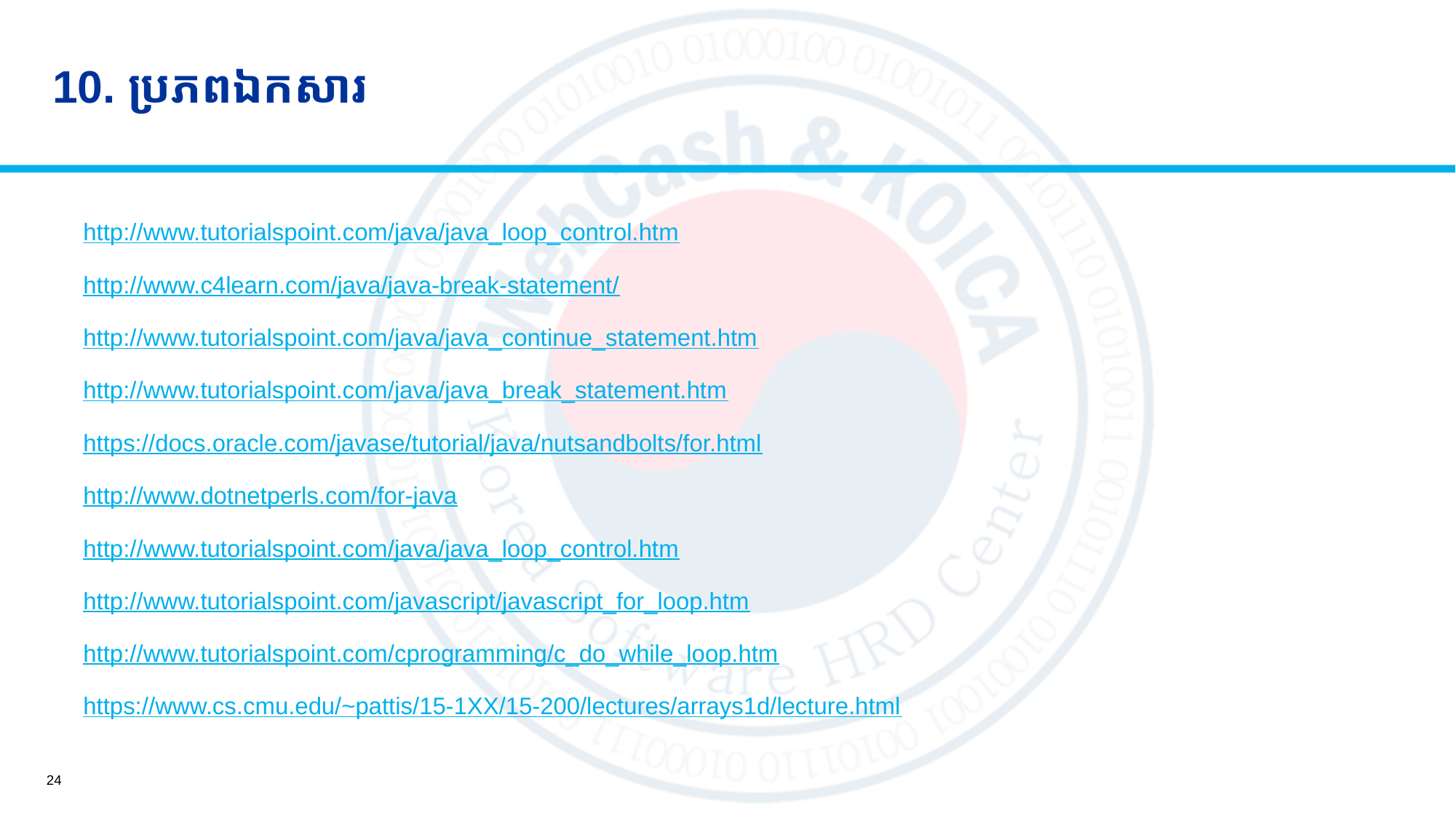

# 10. ប្រភពឯកសារ
http://www.tutorialspoint.com/java/java_loop_control.htm
http://www.c4learn.com/java/java-break-statement/
http://www.tutorialspoint.com/java/java_continue_statement.htm
http://www.tutorialspoint.com/java/java_break_statement.htm
https://docs.oracle.com/javase/tutorial/java/nutsandbolts/for.html
http://www.dotnetperls.com/for-java
http://www.tutorialspoint.com/java/java_loop_control.htm
http://www.tutorialspoint.com/javascript/javascript_for_loop.htm
http://www.tutorialspoint.com/cprogramming/c_do_while_loop.htm
https://www.cs.cmu.edu/~pattis/15-1XX/15-200/lectures/arrays1d/lecture.html

24